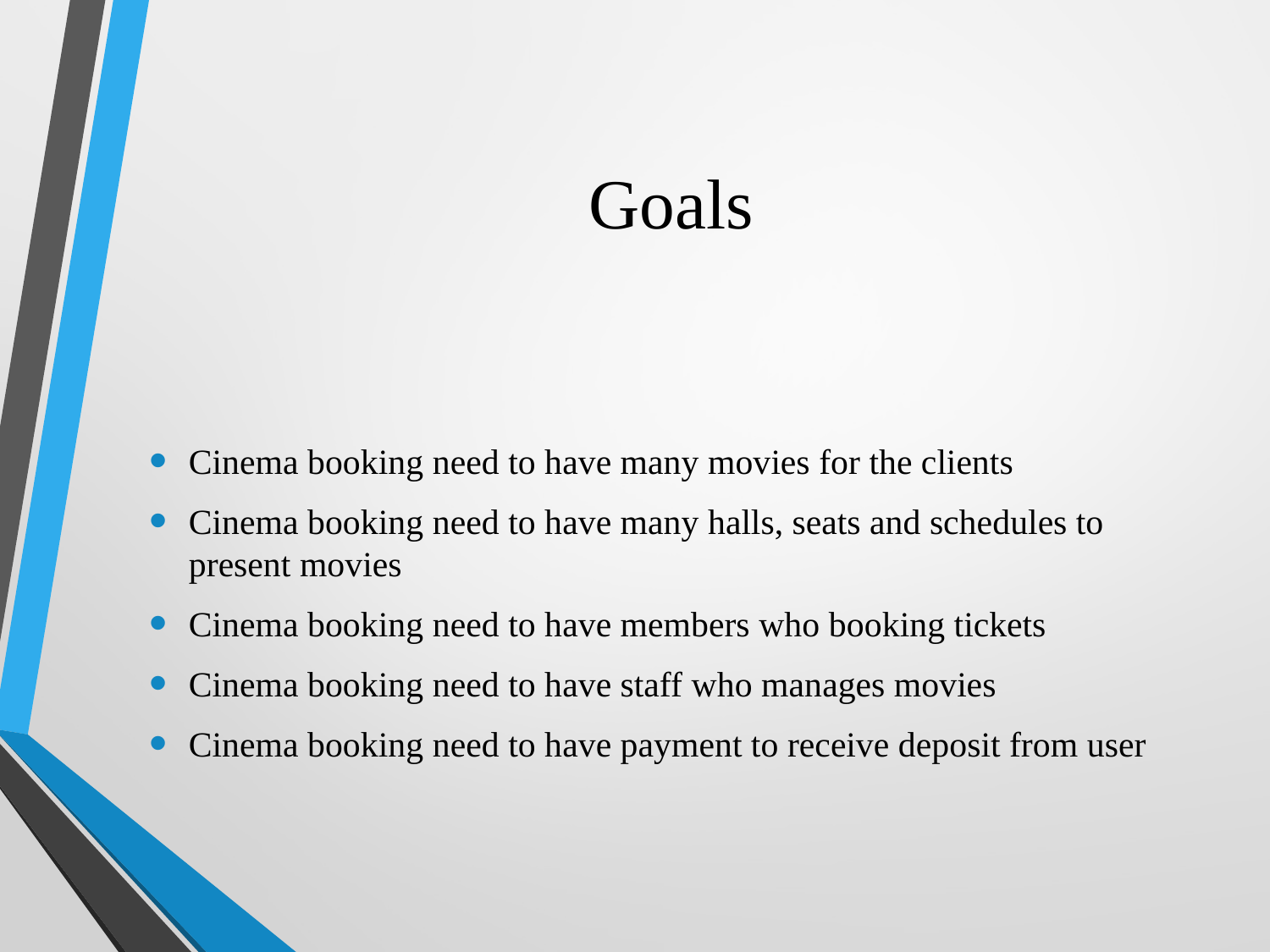

# Goals
Cinema booking need to have many movies for the clients
Cinema booking need to have many halls, seats and schedules to present movies
Cinema booking need to have members who booking tickets
Cinema booking need to have staff who manages movies
Cinema booking need to have payment to receive deposit from user